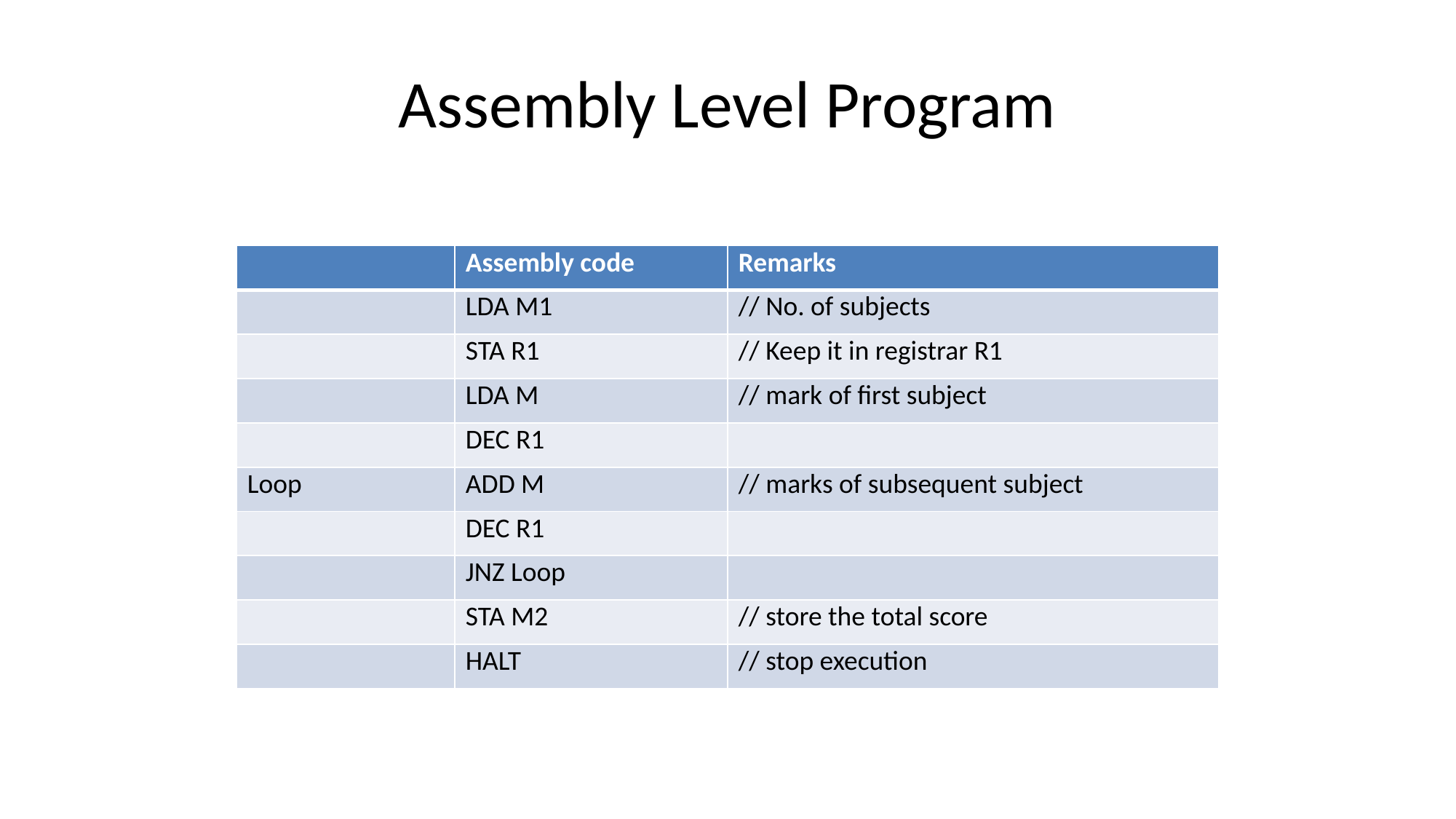

# Assembly Level Program
|  | Assembly code | Remarks |
| --- | --- | --- |
|  | LDA M1 | // No. of subjects |
|  | STA R1 | // Keep it in registrar R1 |
|  | LDA M | // mark of first subject |
|  | DEC R1 |  |
| Loop | ADD M | // marks of subsequent subject |
|  | DEC R1 |  |
|  | JNZ Loop |  |
|  | STA M2 | // store the total score |
|  | HALT | // stop execution |